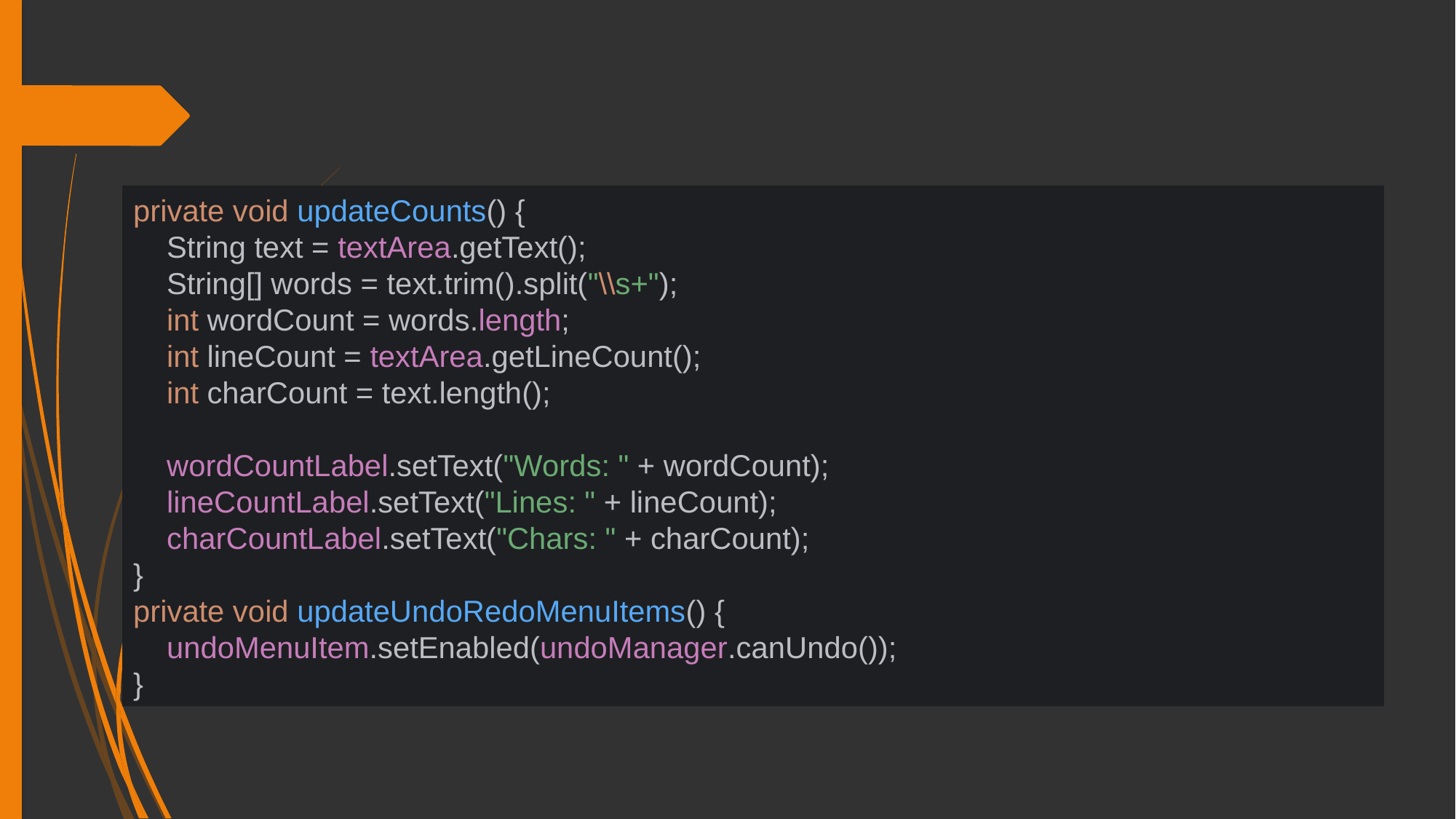

private void updateCounts() {
    String text = textArea.getText();
    String[] words = text.trim().split("\\s+");
    int wordCount = words.length;
    int lineCount = textArea.getLineCount();
    int charCount = text.length();
    wordCountLabel.setText("Words: " + wordCount);
    lineCountLabel.setText("Lines: " + lineCount);
    charCountLabel.setText("Chars: " + charCount);
}
private void updateUndoRedoMenuItems() {
    undoMenuItem.setEnabled(undoManager.canUndo());
}